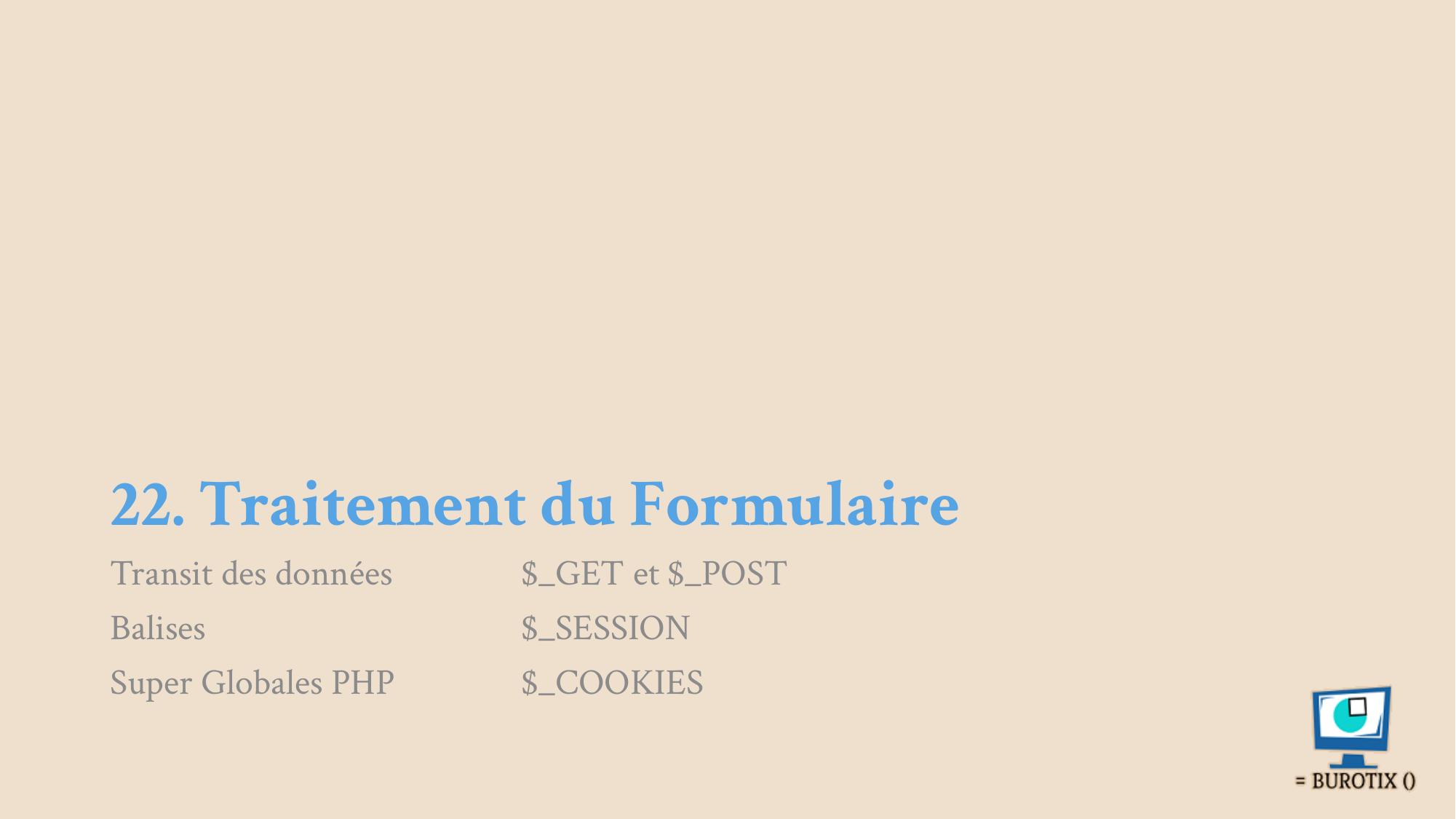

# 22. Traitement du Formulaire
Transit des données
Balises
Super Globales PHP
$_GET et $_POST
$_SESSION
$_COOKIES